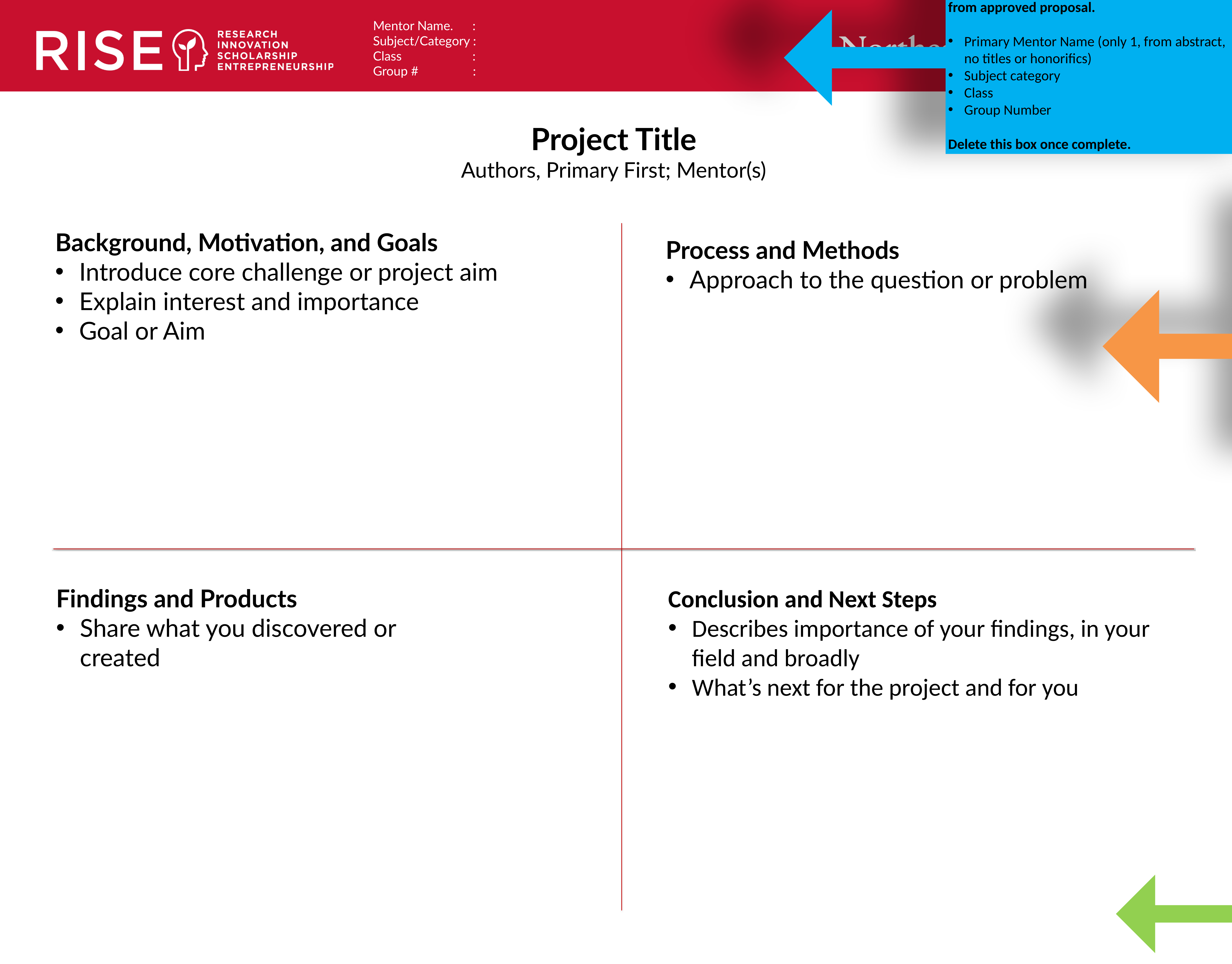

Do NOT change font or other elements of the top bar of the template here. Add only information from approved proposal.
Primary Mentor Name (only 1, from abstract, no titles or honorifics)
Subject category
Class
Group Number
Delete this box once complete.

Mentor Name.      :
Subject/Category :
Class                      :
Group #                 :
Project Title
Authors, Primary First; Mentor(s)
Background, Motivation, and Goals
Introduce core challenge or project aim
Explain interest and importance
Goal or Aim
Process and Methods
Approach to the question or problem
Remember:
 We suggest quadrant format but you can use alternate forms.
The poster is a prop to engage people in conversation.
Use images/figures to spur conversation and make them easy to see at a distance.
Use text sparingly and make sure it is large enough to see. Use headers, bullet points, larger fonts.

 Delete this box once complete.
Findings and Products
Share what you discovered or created
Conclusion and Next Steps
Describes importance of your findings, in your field and broadly
What’s next for the project and for you
 You can add acknowledgements  in body  if you wish.
Do include detailed author contributions.

Delete this box once complete.